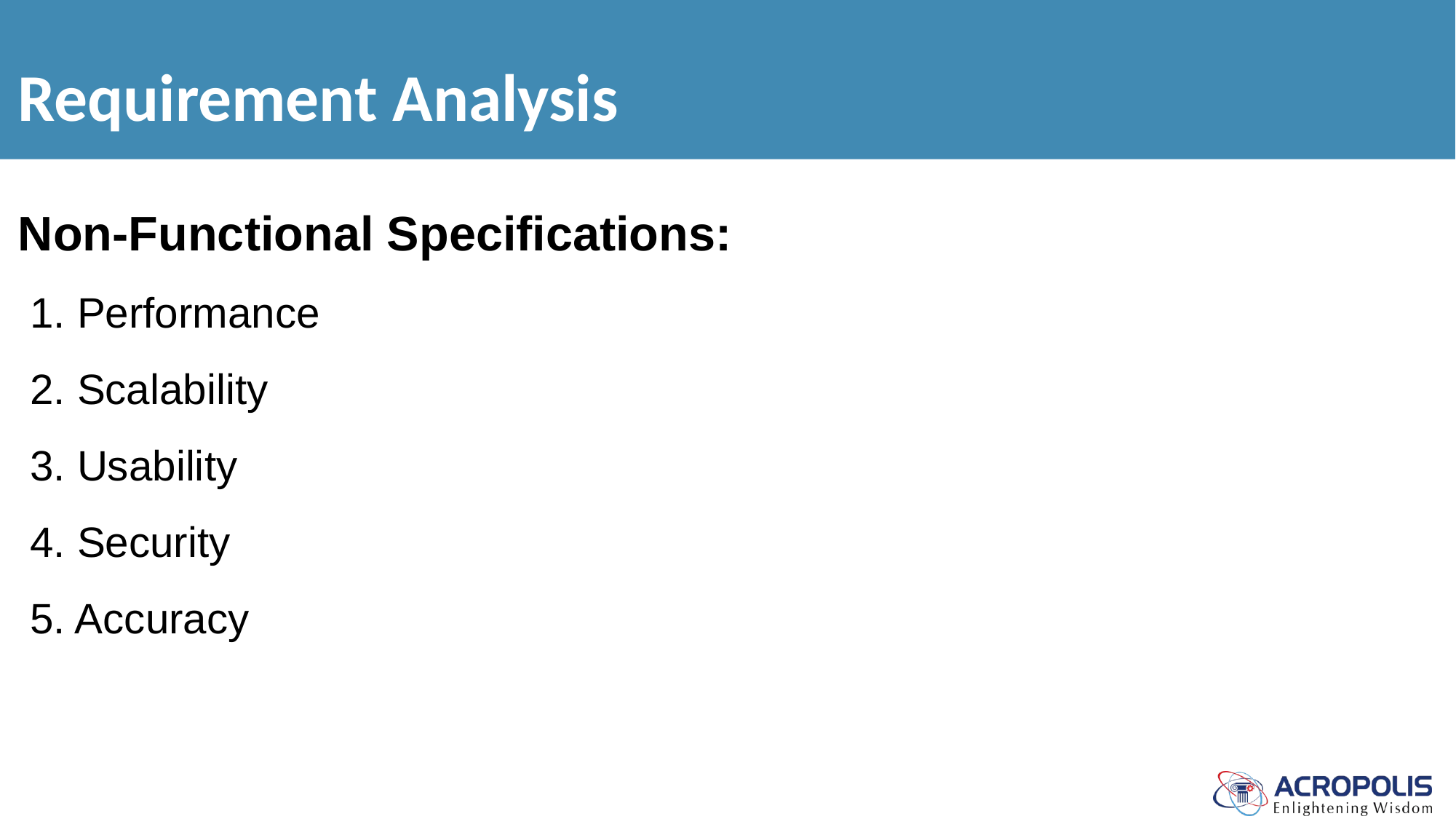

Requirement Analysis
# Non-Functional Specifications: 1. Performance 2. Scalability 3. Usability 4. Security 5. Accuracy